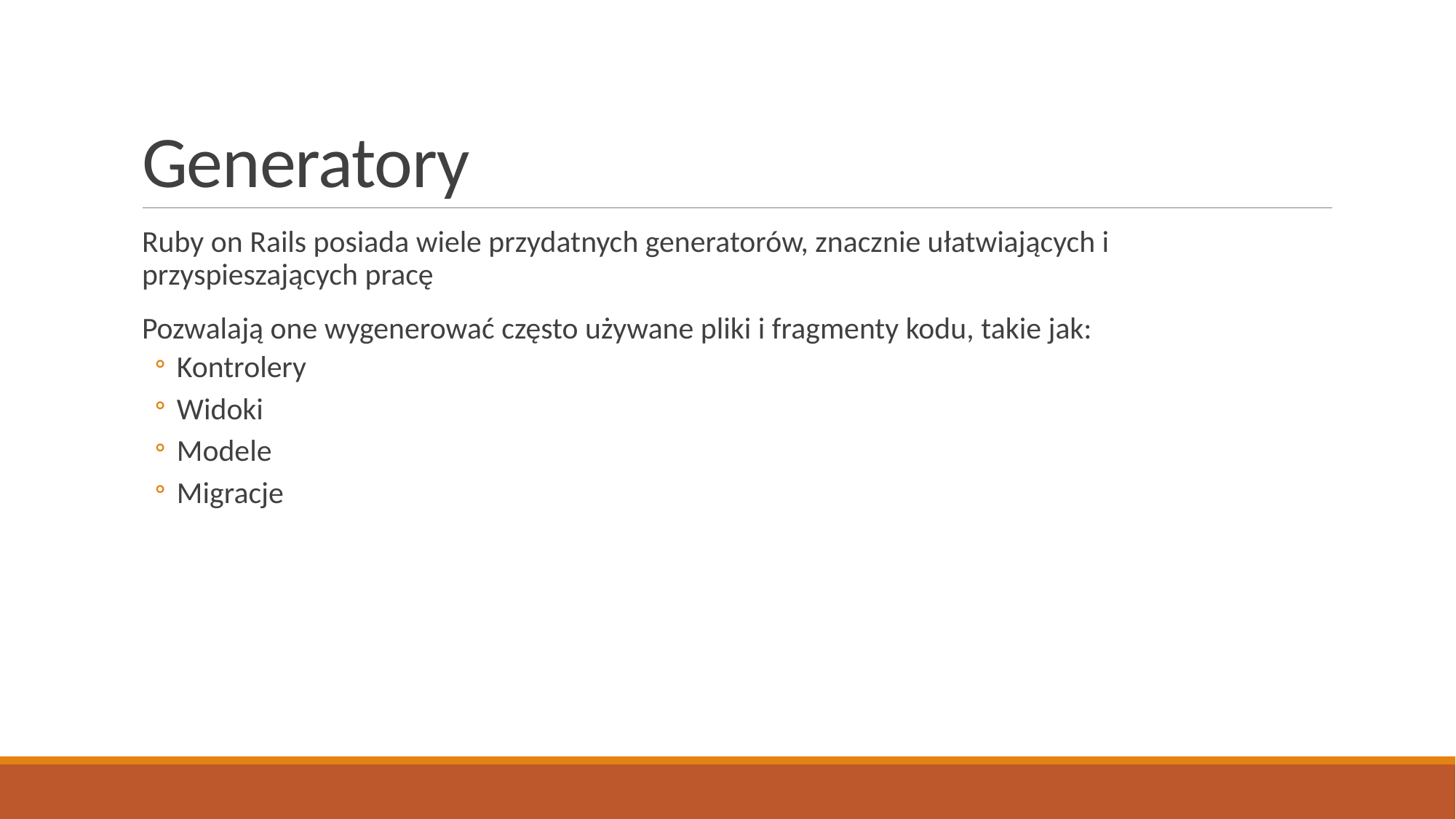

# Generatory
Ruby on Rails posiada wiele przydatnych generatorów, znacznie ułatwiających i przyspieszających pracę
Pozwalają one wygenerować często używane pliki i fragmenty kodu, takie jak:
Kontrolery
Widoki
Modele
Migracje